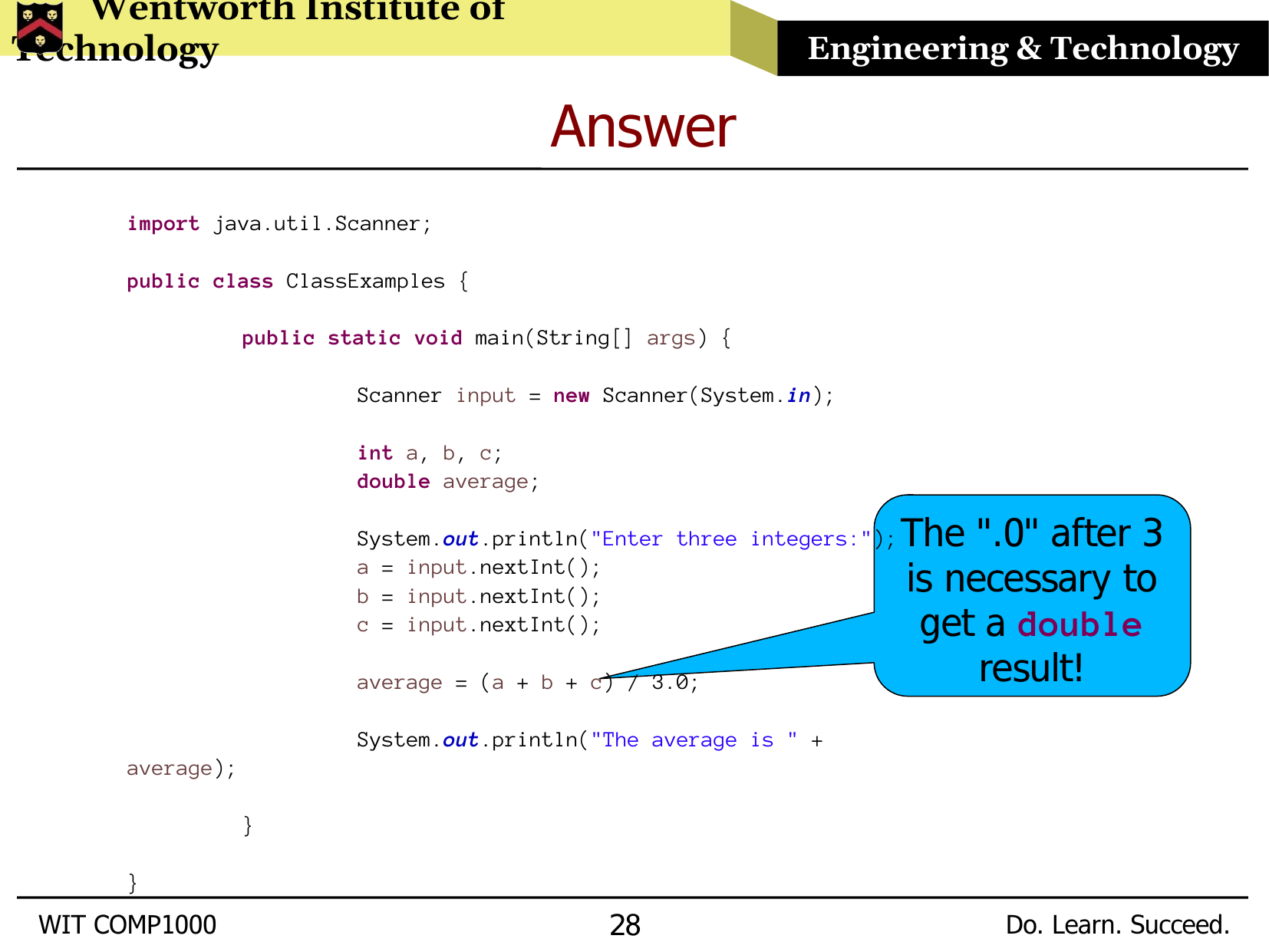

# Answer
import java.util.Scanner;

public class ClassExamples {

	public static void main(String[] args) {

		Scanner input = new Scanner(System.in);

		int a, b, c;
		double average;

		System.out.println("Enter three integers:");
		a = input.nextInt();
		b = input.nextInt();
		c = input.nextInt();

		average = (a + b + c) / 3.0;

		System.out.println("The average is " + average);

	}

}
The ".0" after 3 is necessary to get a double result!